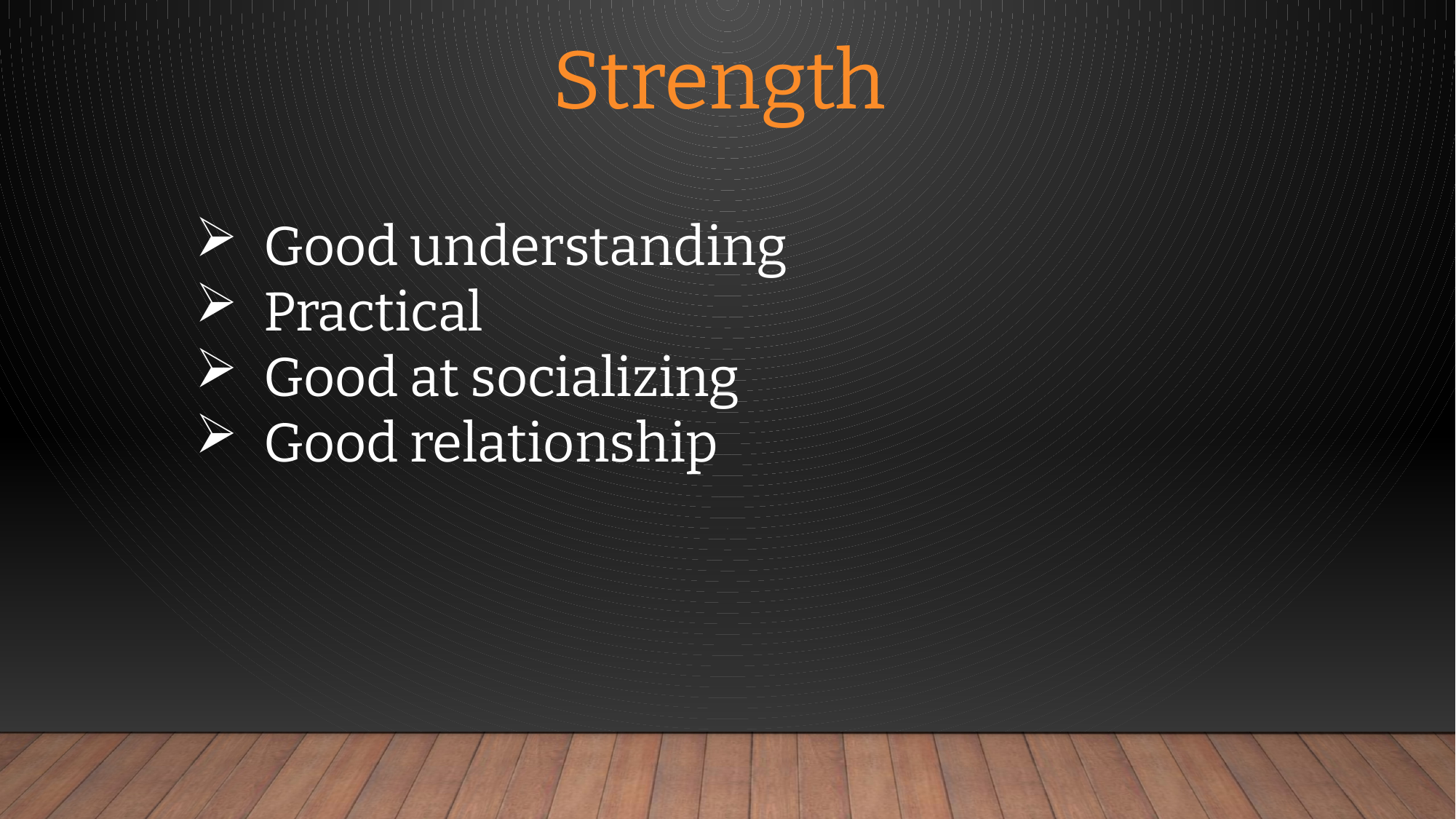

Strength

Good understanding
Practical
Good at socializing
Good relationship